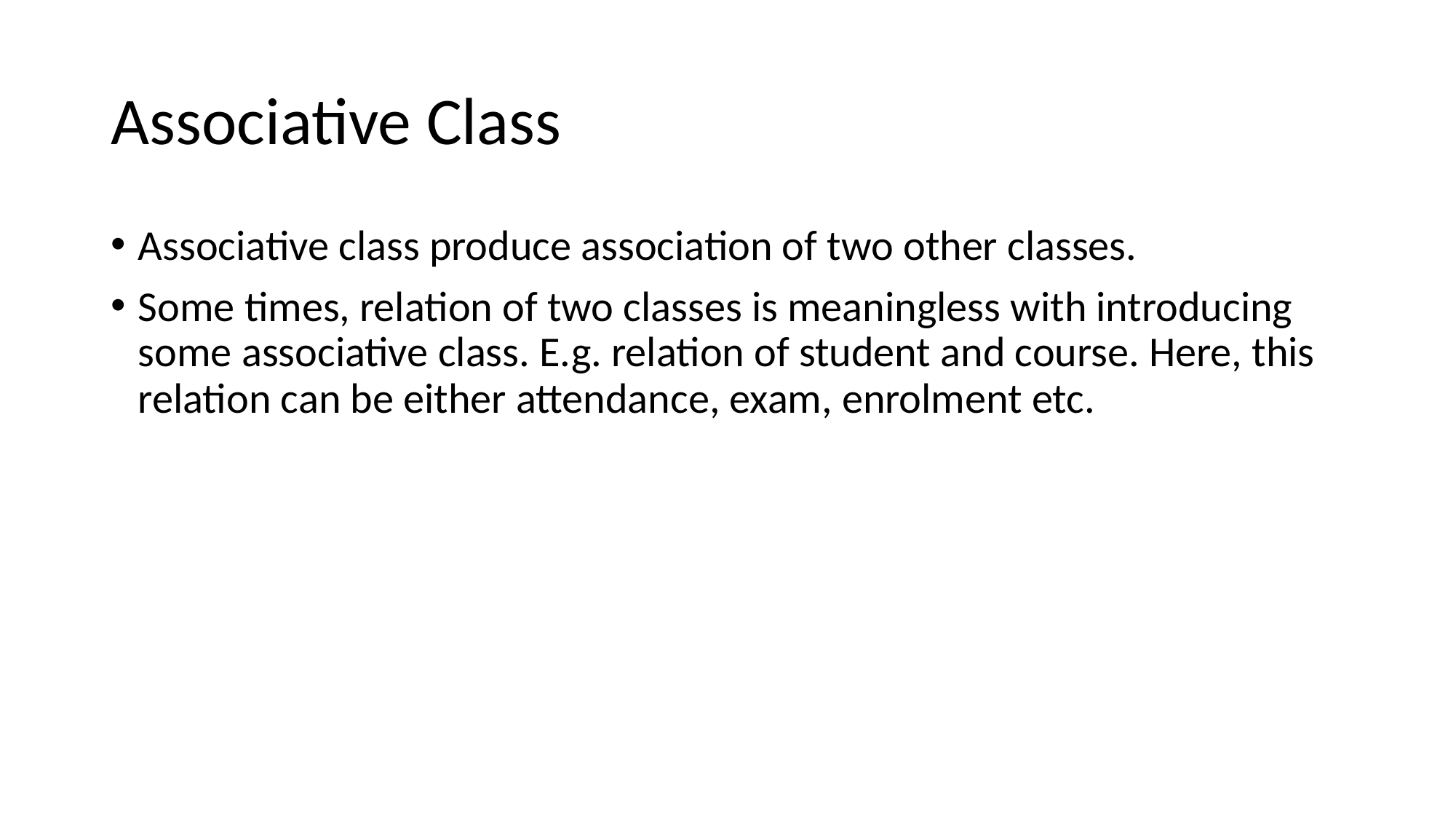

# Associative Class
Associative class produce association of two other classes.
Some times, relation of two classes is meaningless with introducing some associative class. E.g. relation of student and course. Here, this relation can be either attendance, exam, enrolment etc.